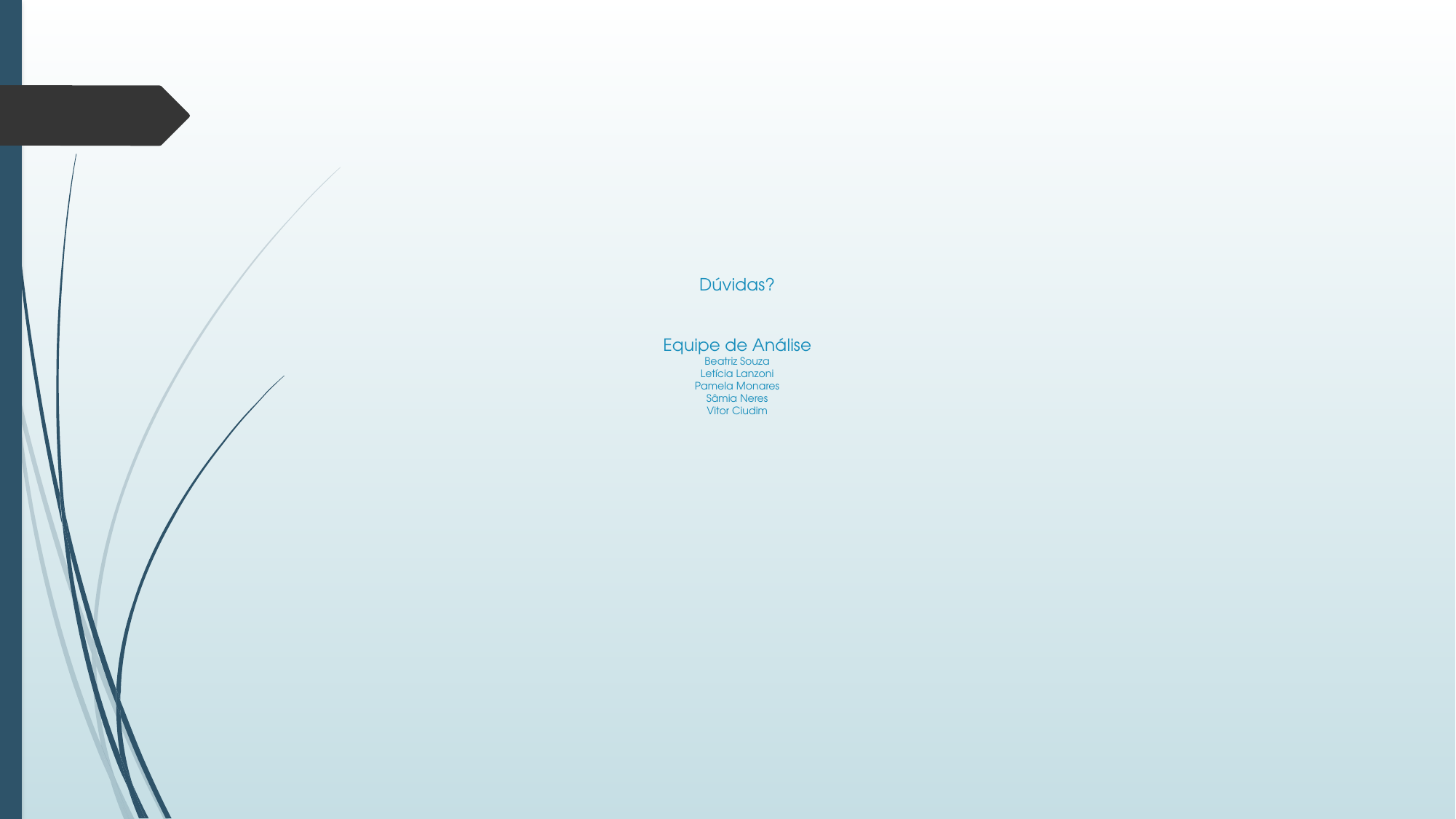

# Dúvidas? Equipe de Análise Beatriz Souza Letícia Lanzoni Pamela Monares Sâmia Neres Vitor Ciudim